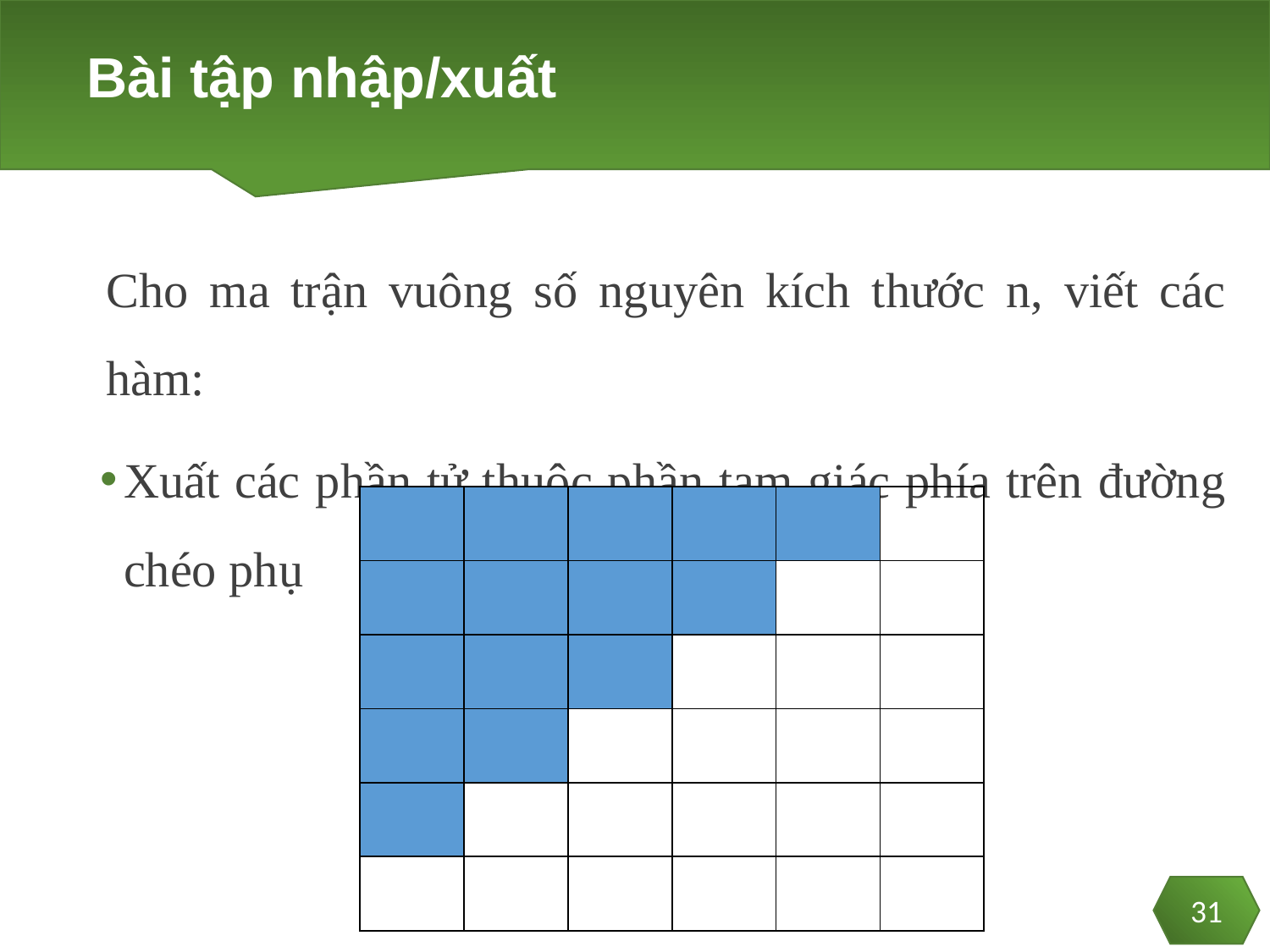

# Bài tập nhập/xuất
Cho ma trận vuông số nguyên kích thước n, viết các hàm:
Xuất các phần tử thuộc phần tam giác phía trên đường chéo phụ
|  |  |  |  |  |  |
| --- | --- | --- | --- | --- | --- |
|  |  |  |  |  |  |
|  |  |  |  |  |  |
|  |  |  |  |  |  |
|  |  |  |  |  |  |
|  |  |  |  |  |  |